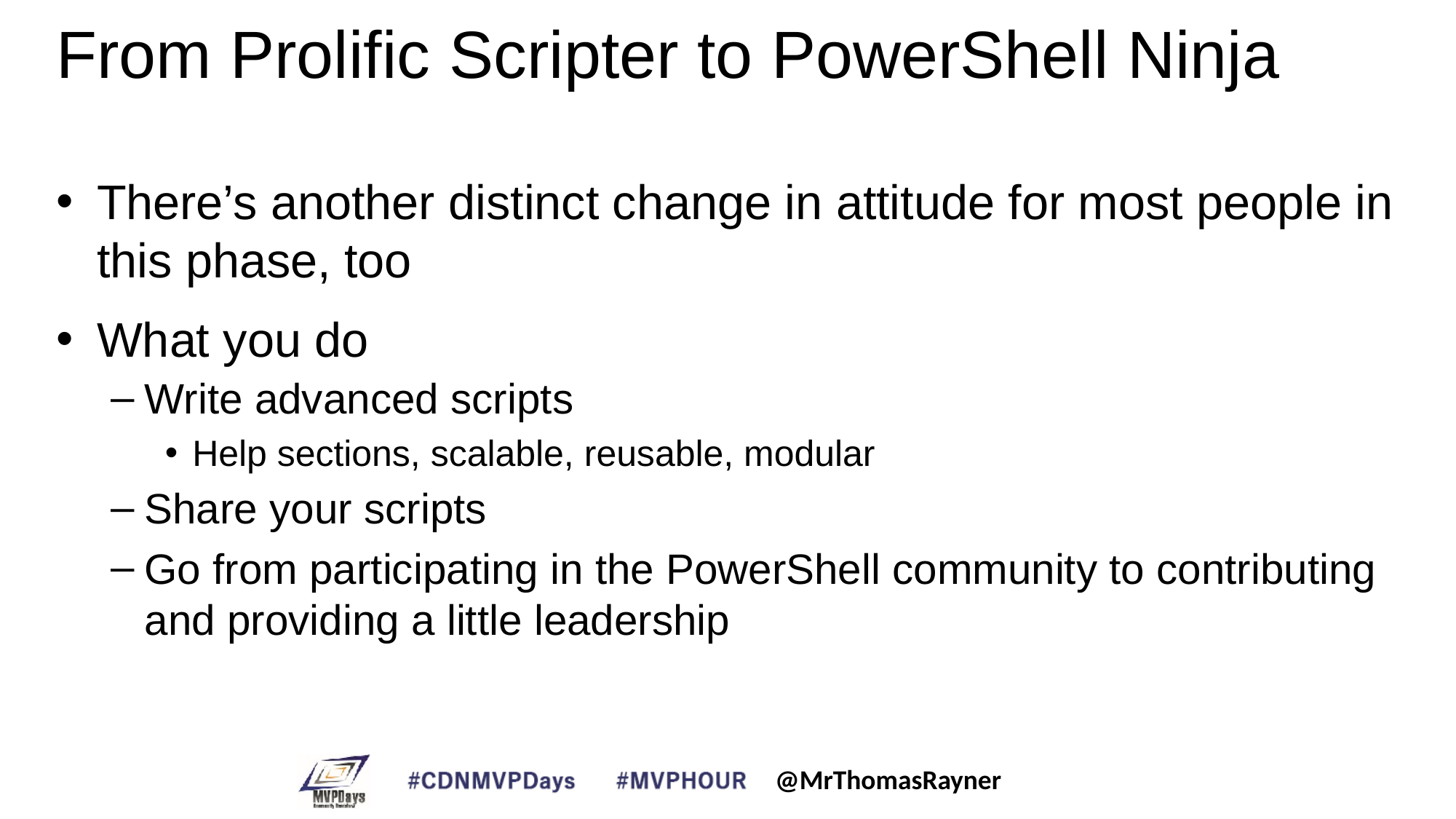

# From Prolific Scripter to PowerShell Ninja
There’s another distinct change in attitude for most people in this phase, too
What you do
Write advanced scripts
Help sections, scalable, reusable, modular
Share your scripts
Go from participating in the PowerShell community to contributing and providing a little leadership